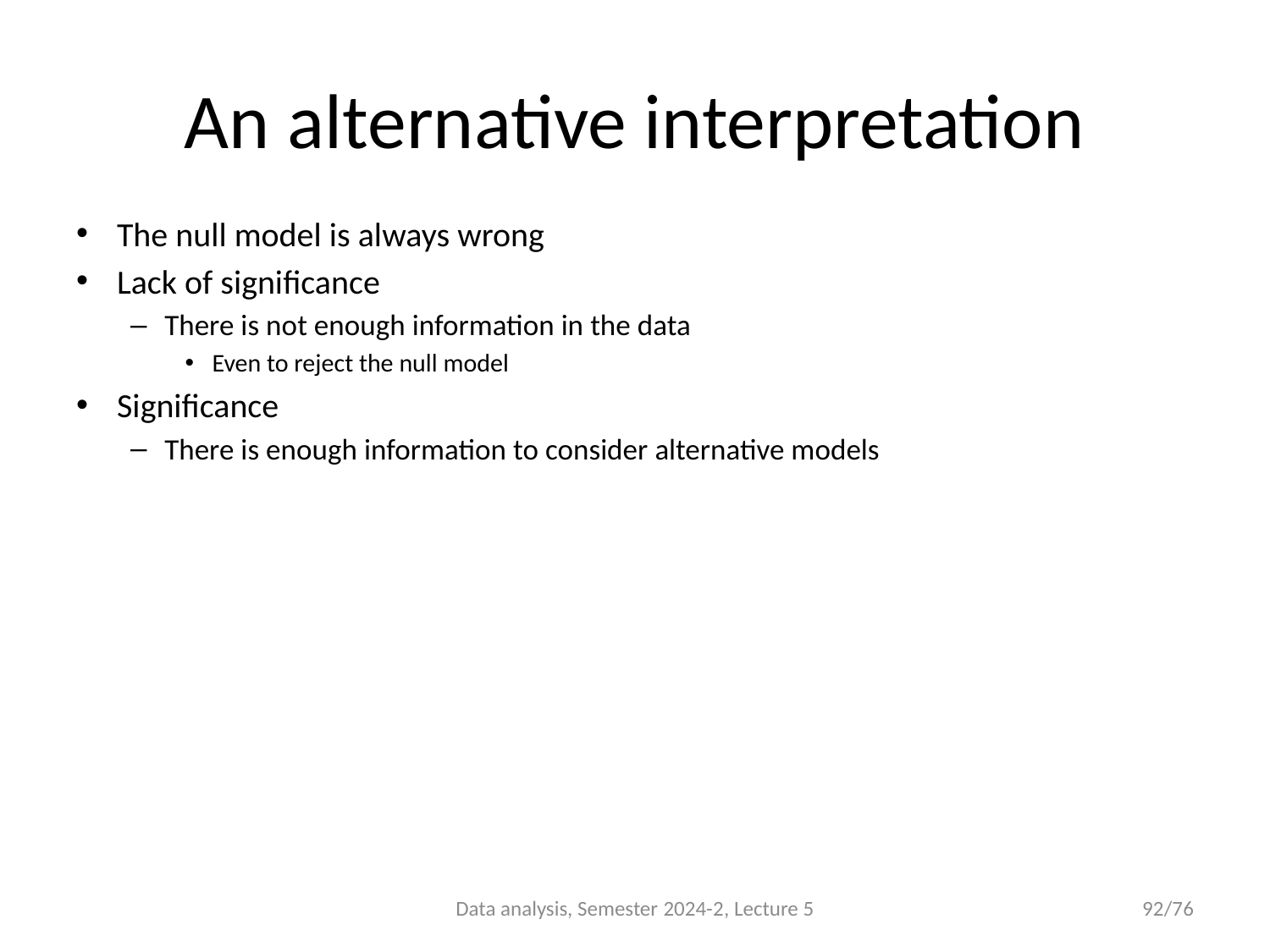

# An alternative interpretation
The null model is always wrong
Lack of significance
There is not enough information in the data
Even to reject the null model
Significance
There is enough information to consider alternative models
Data analysis, Semester 2024-2, Lecture 5
92/76